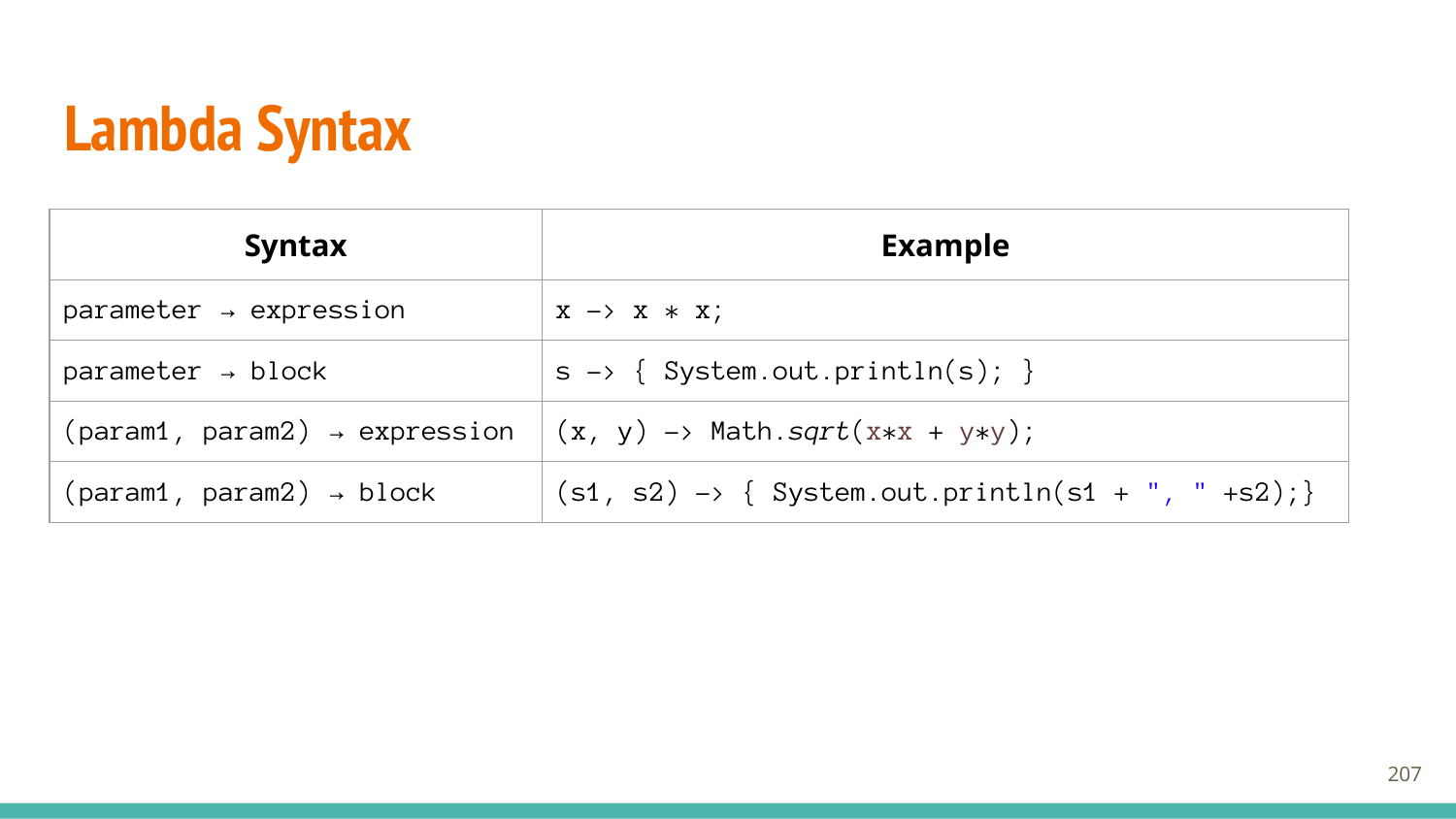

# Lambda Syntax
| Syntax | Example |
| --- | --- |
| parameter → expression | x -> x \* x; |
| parameter → block | s -> { System.out.println(s); } |
| (param1, param2) → expression | (x, y) -> Math.sqrt(x\*x + y\*y); |
| (param1, param2) → block | (s1, s2) -> { System.out.println(s1 + ", " +s2);} |
207